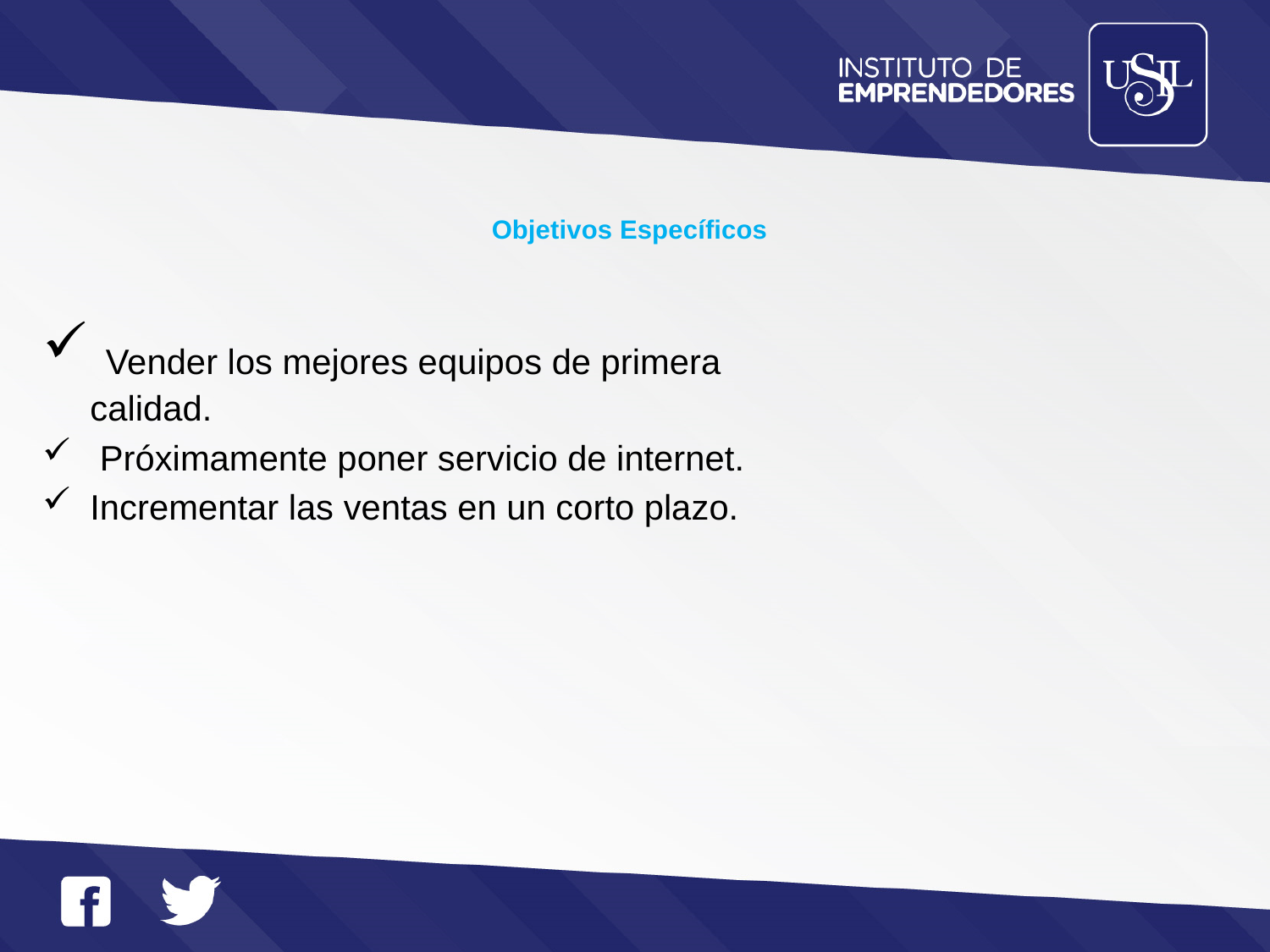

# Objetivos Específicos
 Vender los mejores equipos de primera calidad.
 Próximamente poner servicio de internet.
Incrementar las ventas en un corto plazo.